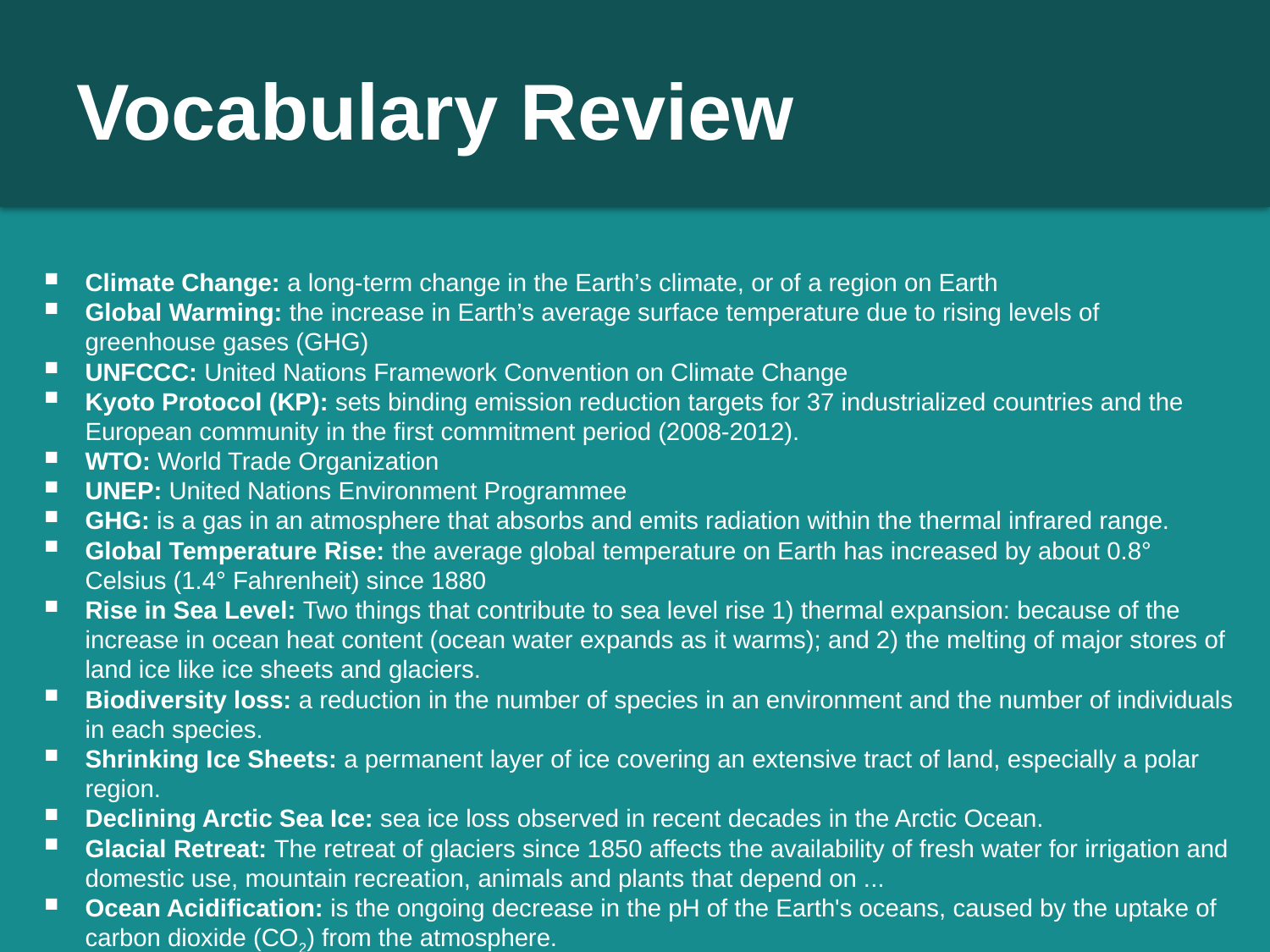

# Vocabulary Review
Climate Change: a long-term change in the Earth’s climate, or of a region on Earth
Global Warming: the increase in Earth’s average surface temperature due to rising levels of greenhouse gases (GHG)
UNFCCC: United Nations Framework Convention on Climate Change
Kyoto Protocol (KP): sets binding emission reduction targets for 37 industrialized countries and the European community in the first commitment period (2008-2012).
WTO: World Trade Organization
UNEP: United Nations Environment Programmee
GHG: is a gas in an atmosphere that absorbs and emits radiation within the thermal infrared range.
Global Temperature Rise: the average global temperature on Earth has increased by about 0.8° Celsius (1.4° Fahrenheit) since 1880
Rise in Sea Level: Two things that contribute to sea level rise 1) thermal expansion: because of the increase in ocean heat content (ocean water expands as it warms); and 2) the melting of major stores of land ice like ice sheets and glaciers.
Biodiversity loss: a reduction in the number of species in an environment and the number of individuals in each species.
Shrinking Ice Sheets: a permanent layer of ice covering an extensive tract of land, especially a polar region.
Declining Arctic Sea Ice: sea ice loss observed in recent decades in the Arctic Ocean.
Glacial Retreat: The retreat of glaciers since 1850 affects the availability of fresh water for irrigation and domestic use, mountain recreation, animals and plants that depend on ...
Ocean Acidification: is the ongoing decrease in the pH of the Earth's oceans, caused by the uptake of carbon dioxide (CO2) from the atmosphere.